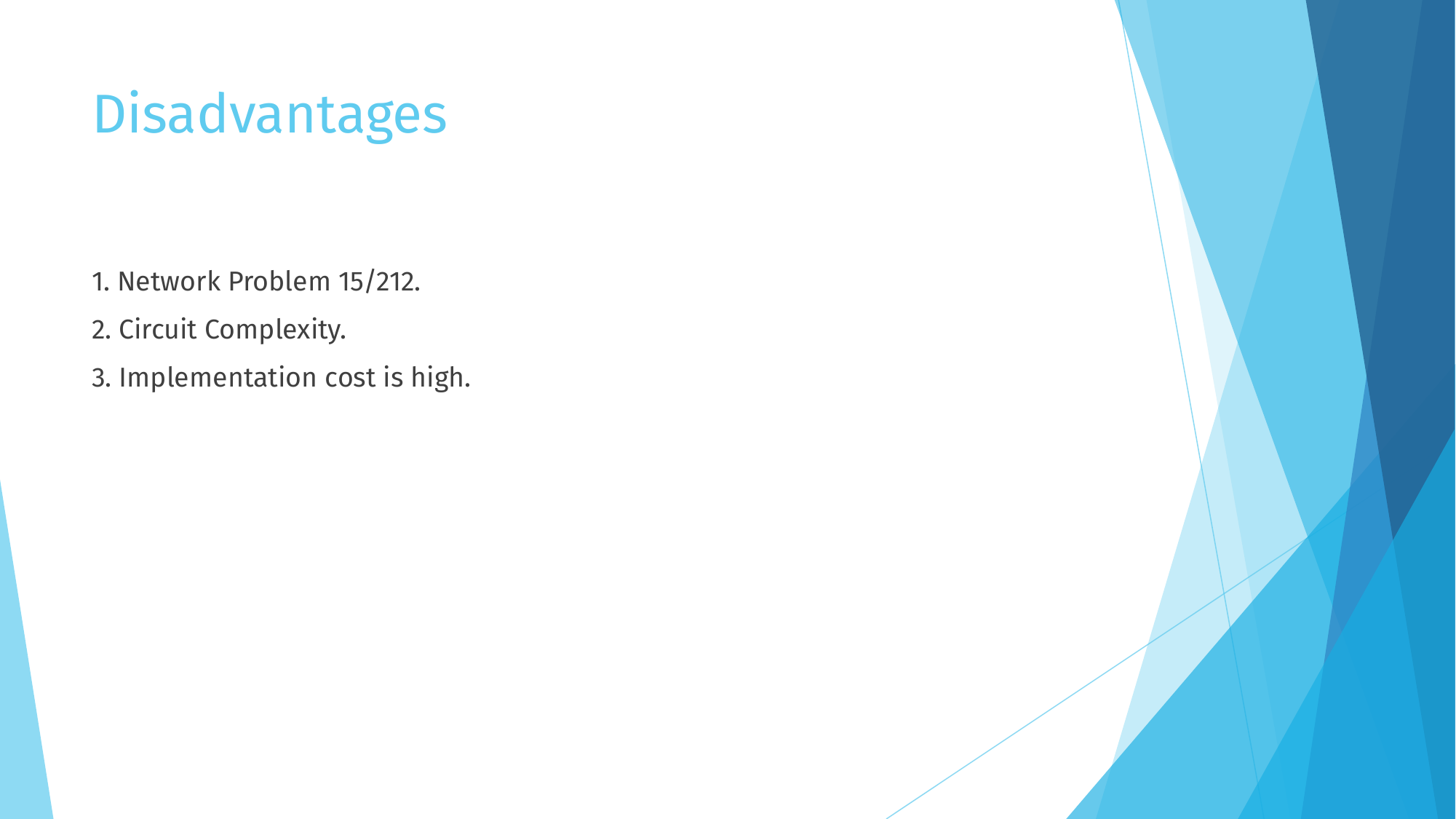

# Disadvantages
1. Network Problem 15/212.
2. Circuit Complexity.
3. Implementation cost is high.